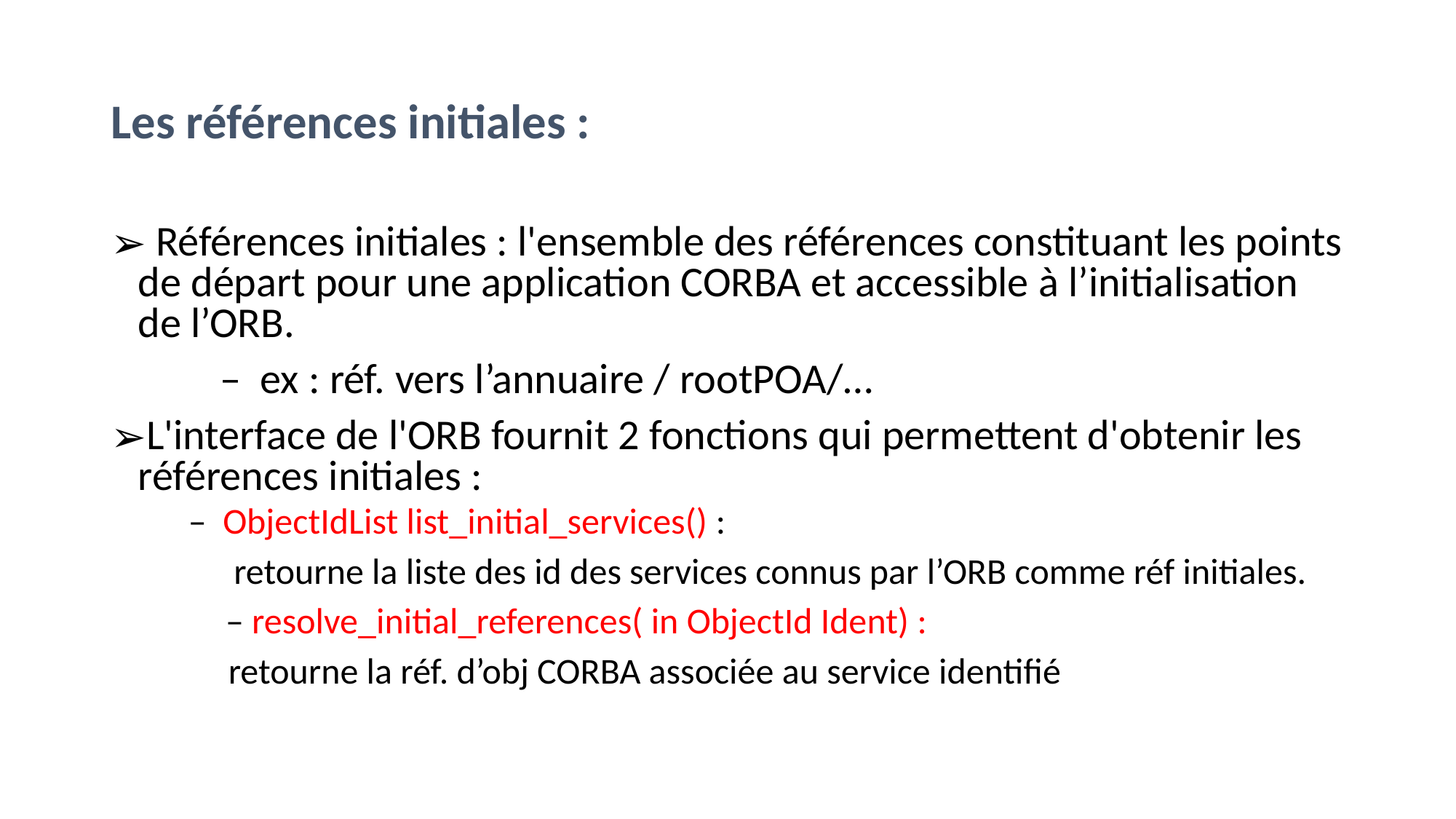

# Les références initiales :
 Références initiales : l'ensemble des références constituant les points de départ pour une application CORBA et accessible à l’initialisation de l’ORB.
 	–  ex : réf. vers l’annuaire / rootPOA/…
L'interface de l'ORB fournit 2 fonctions qui permettent d'obtenir les références initiales :
     –  ObjectIdList list_initial_services() :
               retourne la liste des id des services connus par l’ORB comme réf initiales.
              – resolve_initial_references( in ObjectId Ident) :
	 retourne la réf. d’obj CORBA associée au service identifié